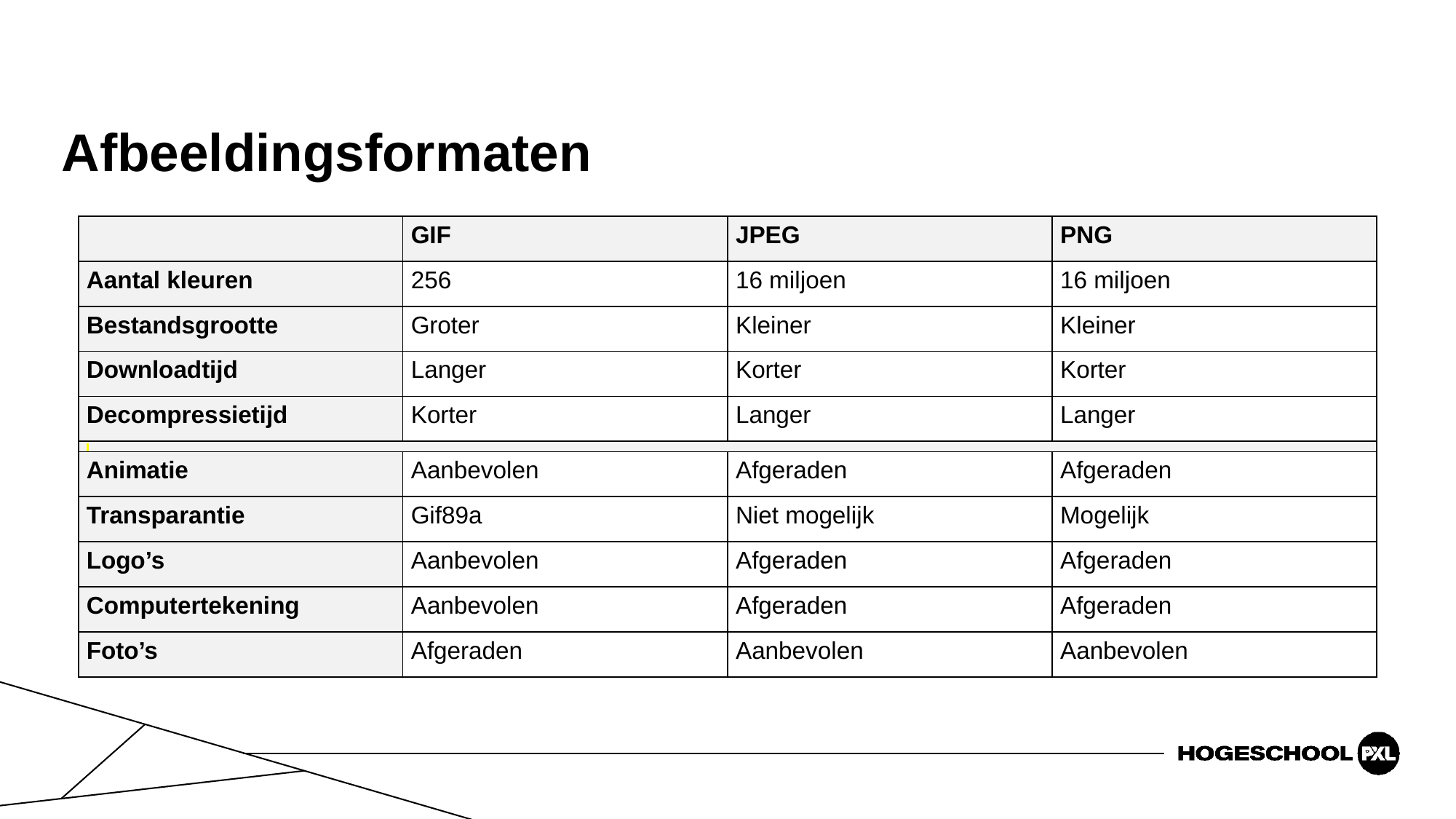

# Afbeeldingsformaten
|  | GIF | JPEG | PNG |
| --- | --- | --- | --- |
| Aantal kleuren | 256 | 16 miljoen | 16 miljoen |
| Bestandsgrootte | Groter | Kleiner | Kleiner |
| Downloadtijd | Langer | Korter | Korter |
| Decompressietijd | Korter | Langer | Langer |
|  |  |  |  |
| Animatie | Aanbevolen | Afgeraden | Afgeraden |
| Transparantie | Gif89a | Niet mogelijk | Mogelijk |
| Logo’s | Aanbevolen | Afgeraden | Afgeraden |
| Computertekening | Aanbevolen | Afgeraden | Afgeraden |
| Foto’s | Afgeraden | Aanbevolen | Aanbevolen |